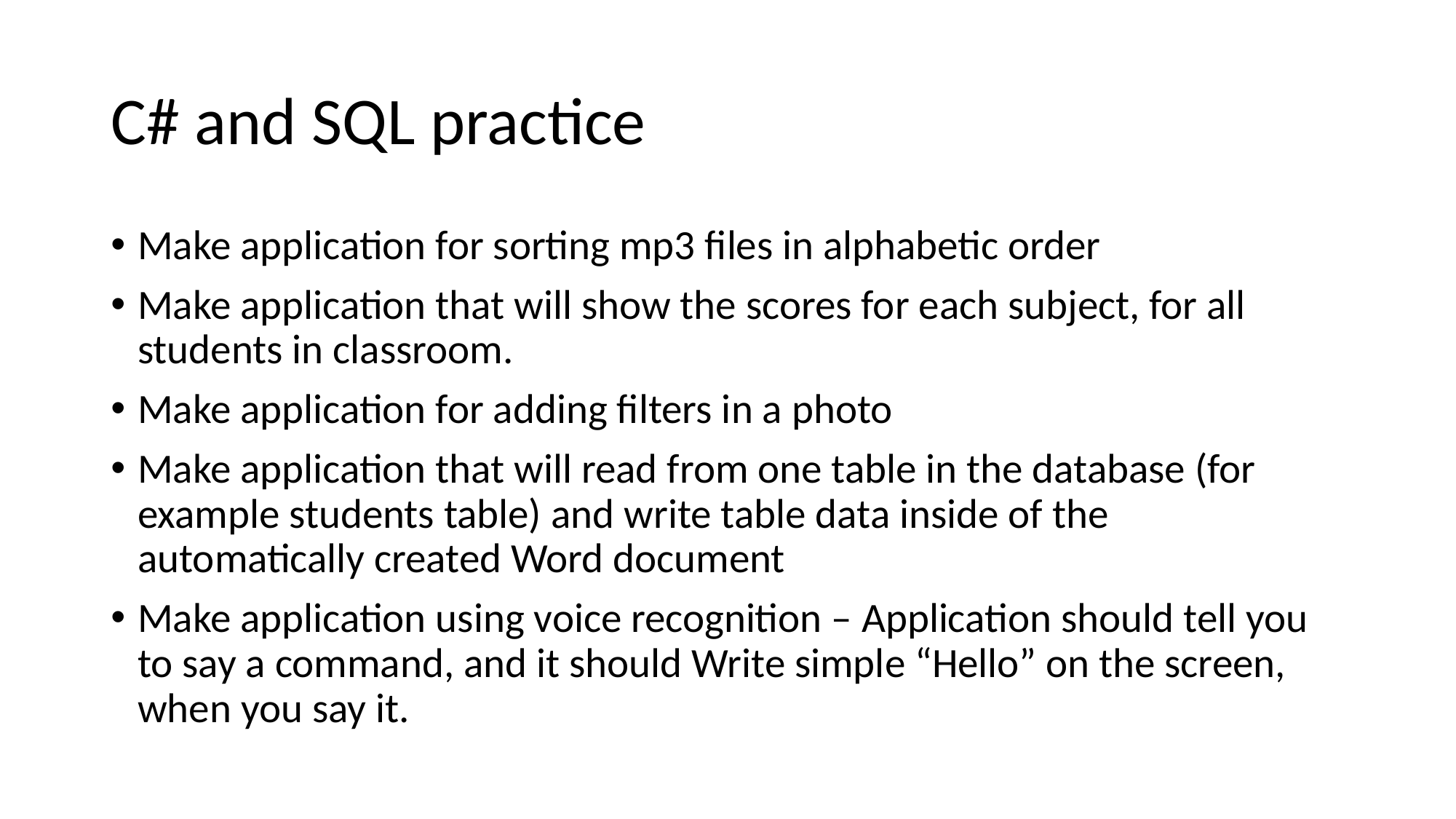

# C# and SQL practice
Make application for sorting mp3 files in alphabetic order
Make application that will show the scores for each subject, for all students in classroom.
Make application for adding filters in a photo
Make application that will read from one table in the database (for example students table) and write table data inside of the automatically created Word document
Make application using voice recognition – Application should tell you to say a command, and it should Write simple “Hello” on the screen, when you say it.